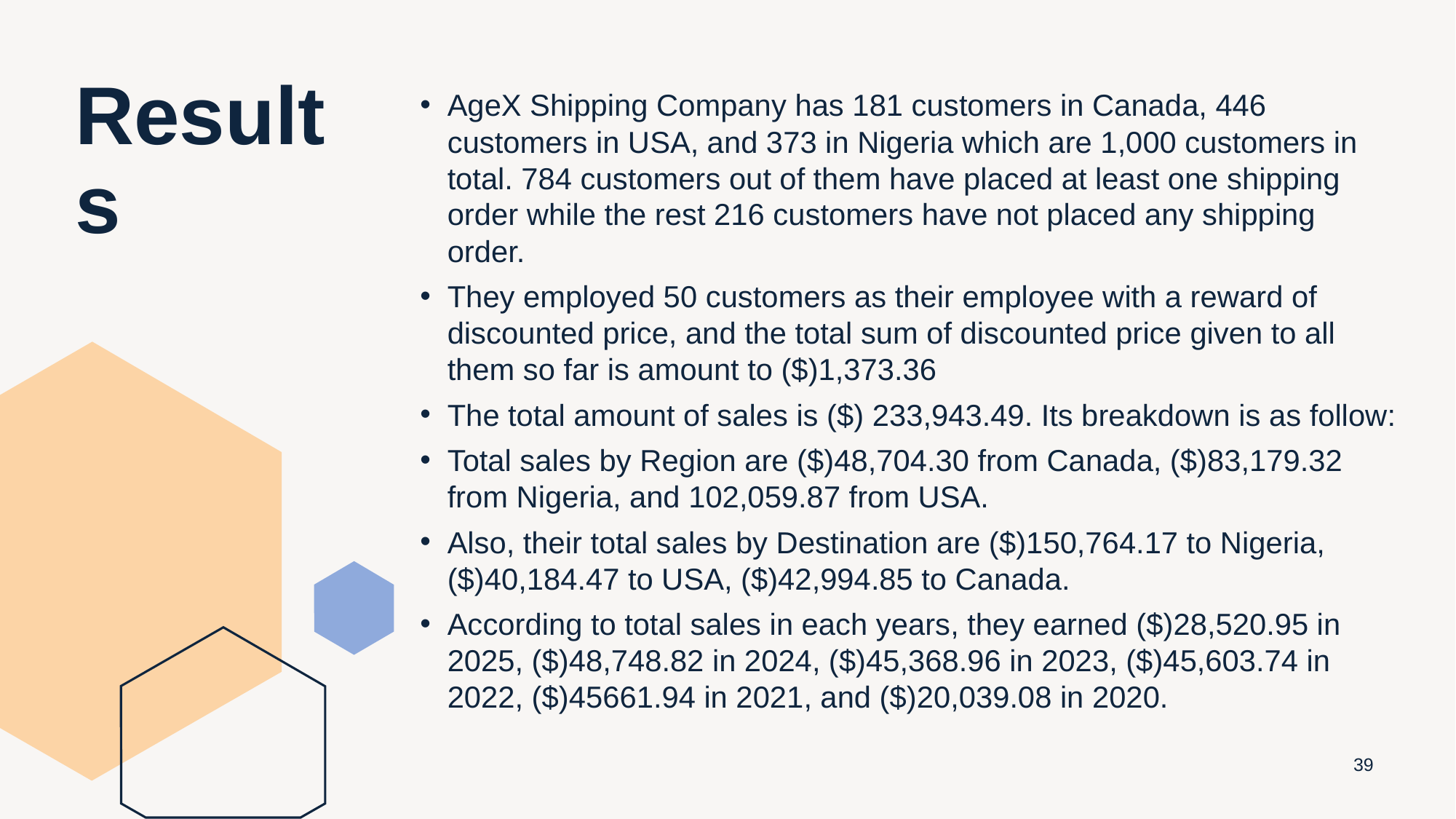

# Results
AgeX Shipping Company has 181 customers in Canada, 446 customers in USA, and 373 in Nigeria which are 1,000 customers in total. 784 customers out of them have placed at least one shipping order while the rest 216 customers have not placed any shipping order.
They employed 50 customers as their employee with a reward of discounted price, and the total sum of discounted price given to all them so far is amount to ($)1,373.36
The total amount of sales is ($) 233,943.49. Its breakdown is as follow:
Total sales by Region are ($)48,704.30 from Canada, ($)83,179.32 from Nigeria, and 102,059.87 from USA.
Also, their total sales by Destination are ($)150,764.17 to Nigeria, ($)40,184.47 to USA, ($)42,994.85 to Canada.
According to total sales in each years, they earned ($)28,520.95 in 2025, ($)48,748.82 in 2024, ($)45,368.96 in 2023, ($)45,603.74 in 2022, ($)45661.94 in 2021, and ($)20,039.08 in 2020.
39